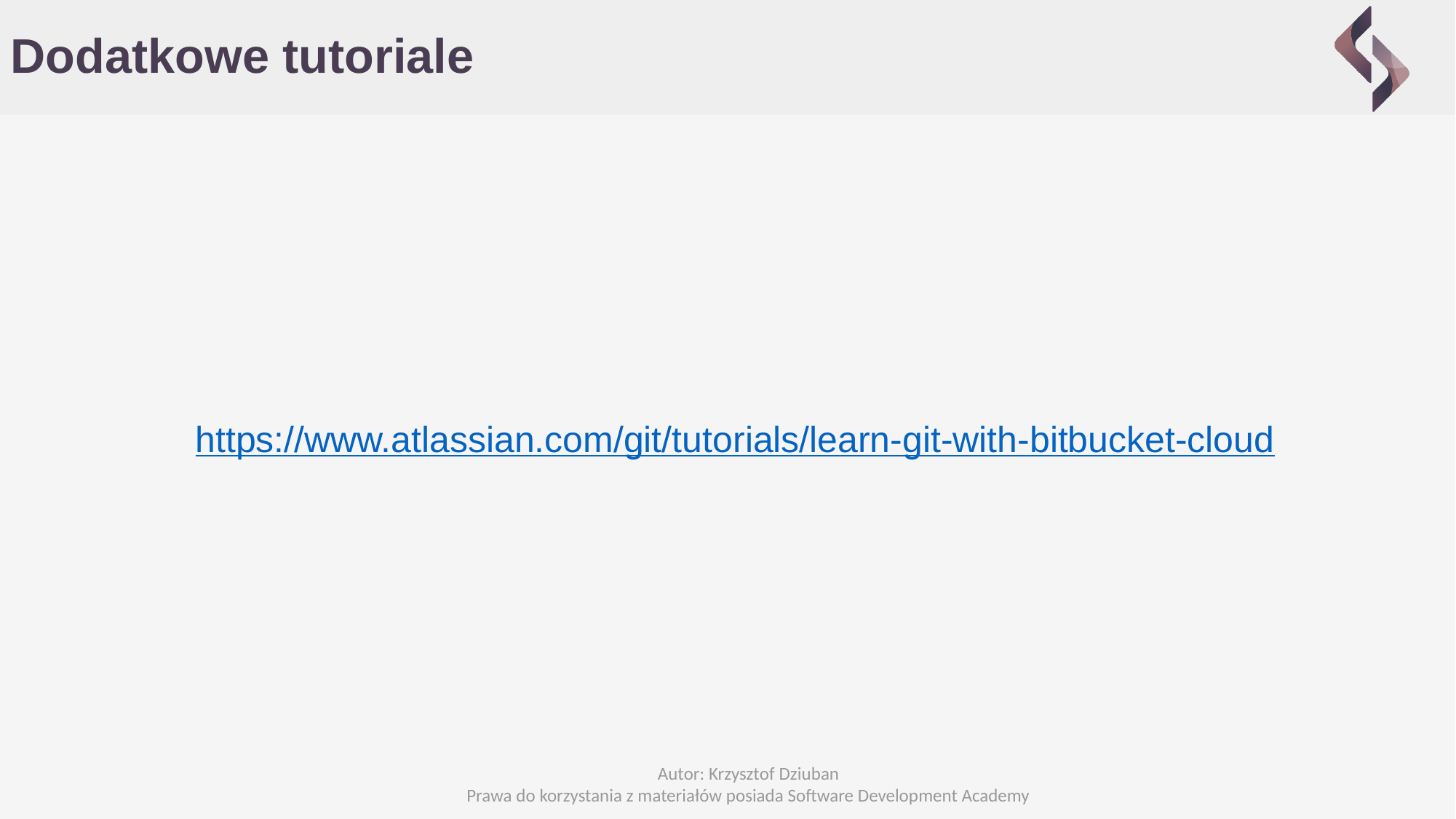

Dodatkowe tutoriale
https://www.atlassian.com/git/tutorials/learn-git-with-bitbucket-cloud
Autor: Krzysztof Dziuban
Prawa do korzystania z materiałów posiada Software Development Academy